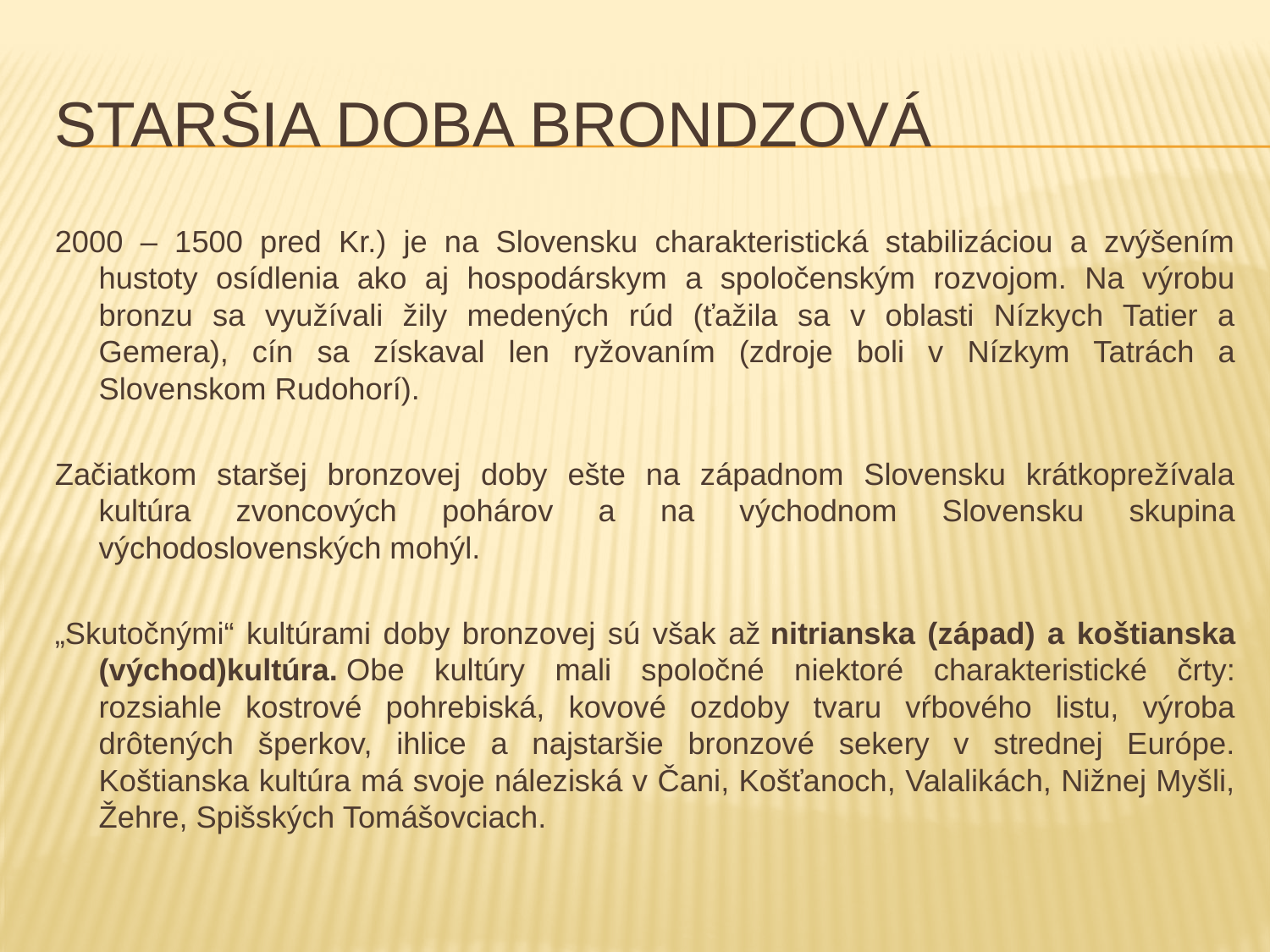

# Staršia doba brondzová
2000 – 1500 pred Kr.) je na Slovensku charakteristická stabilizáciou a zvýšením hustoty osídlenia ako aj hospodárskym a spoločenským rozvojom. Na výrobu bronzu sa využívali žily medených rúd (ťažila sa v oblasti Nízkych Tatier a Gemera), cín sa získaval len ryžovaním (zdroje boli v Nízkym Tatrách a Slovenskom Rudohorí).

Začiatkom staršej bronzovej doby ešte na západnom Slovensku krátkoprežívala kultúra zvoncových pohárov a na východnom Slovensku skupina východoslovenských mohýl.

„Skutočnými“ kultúrami doby bronzovej sú však až nitrianska (západ) a koštianska (východ)kultúra. Obe kultúry mali spoločné niektoré charakteristické črty: rozsiahle kostrové pohrebiská, kovové ozdoby tvaru vŕbového listu, výroba drôtených šperkov, ihlice a najstaršie bronzové sekery v strednej Európe. Koštianska kultúra má svoje náleziská v Čani, Košťanoch, Valalikách, Nižnej Myšli, Žehre, Spišských Tomášovciach.